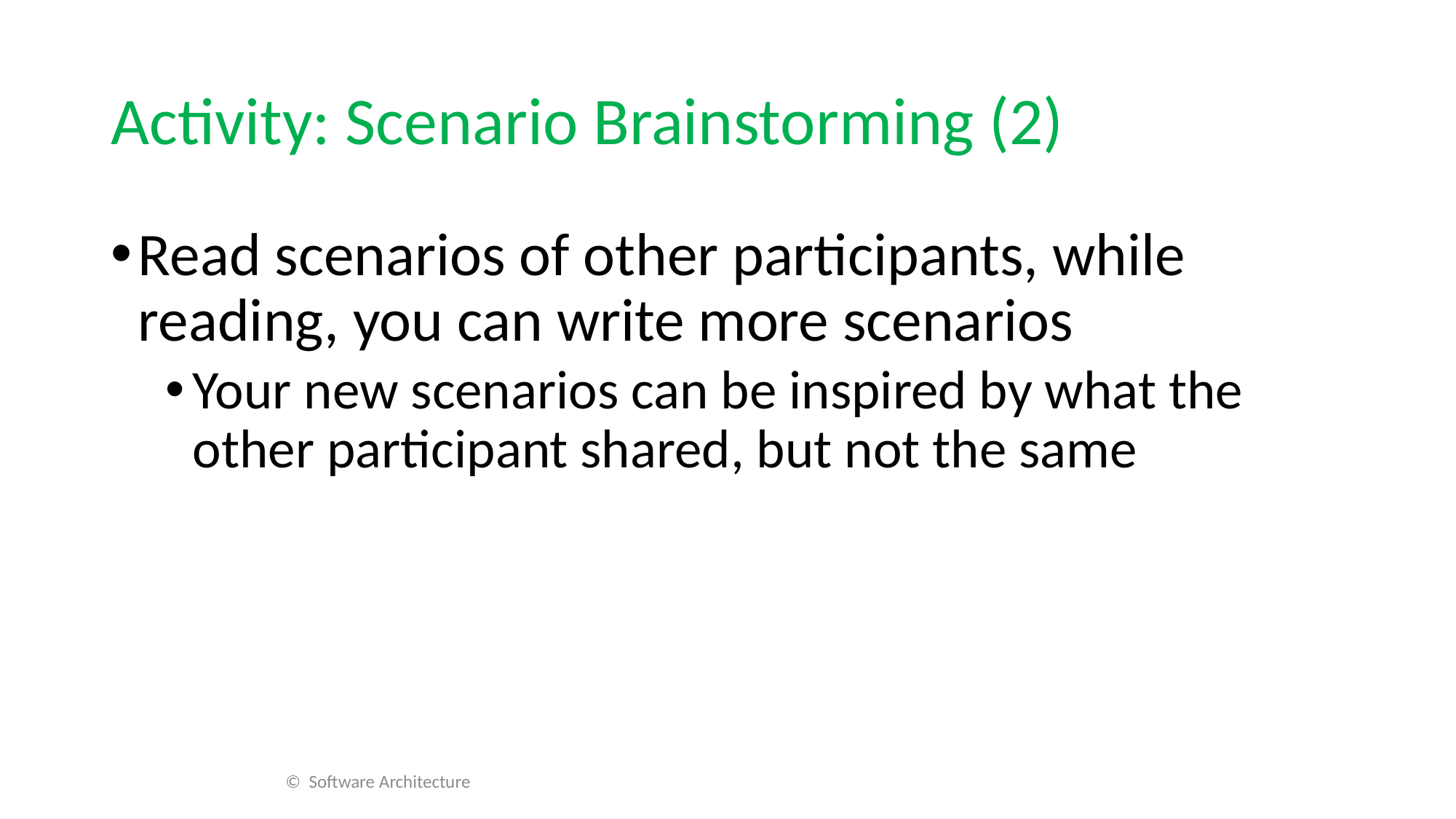

# Activity: Scenario Brainstorming (2)
Read scenarios of other participants, while reading, you can write more scenarios
Your new scenarios can be inspired by what the other participant shared, but not the same

©  Software Architecture